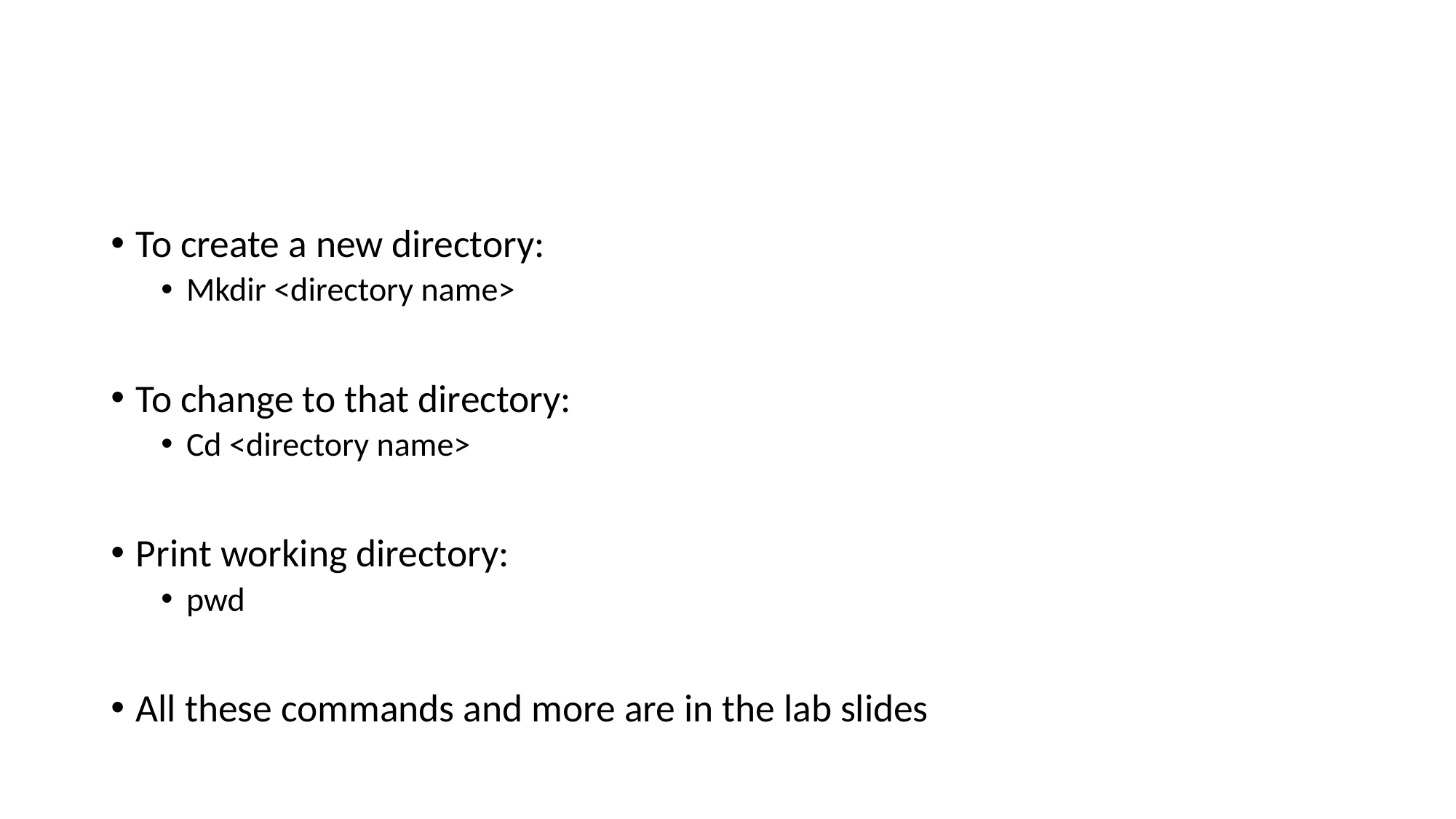

#
To create a new directory:
Mkdir <directory name>

To change to that directory:
Cd <directory name>

Print working directory:
pwd

All these commands and more are in the lab slides